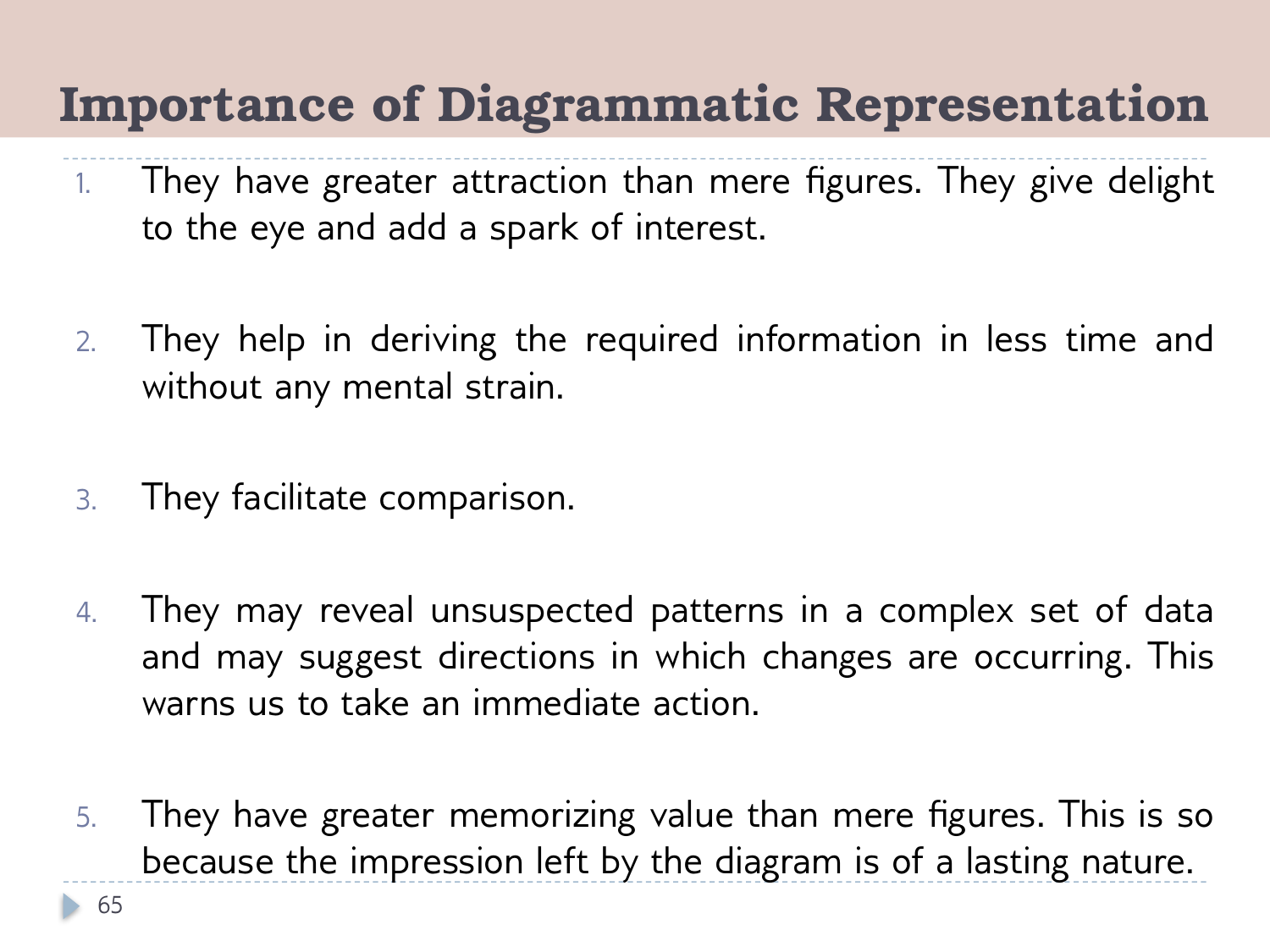

# Importance of Diagrammatic Representation
They have greater attraction than mere figures. They give delight to the eye and add a spark of interest.

They help in deriving the required information in less time and without any mental strain.

They facilitate comparison.

They may reveal unsuspected patterns in a complex set of data and may suggest directions in which changes are occurring. This warns us to take an immediate action.

They have greater memorizing value than mere figures. This is so because the impression left by the diagram is of a lasting nature.
65